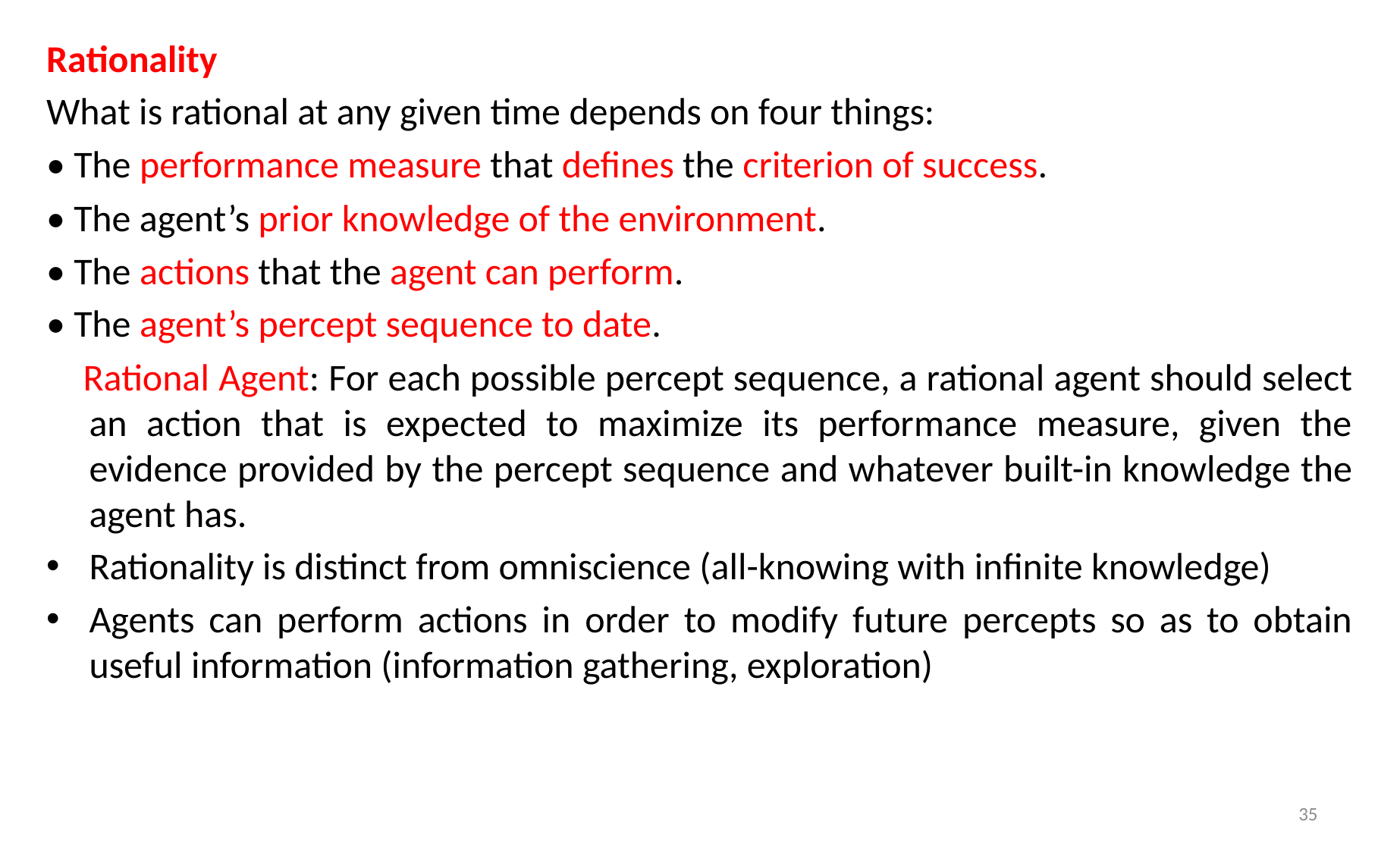

Rationality
What is rational at any given time depends on four things:
• The performance measure that defines the criterion of success.
• The agent’s prior knowledge of the environment.
• The actions that the agent can perform.
• The agent’s percept sequence to date.
    Rational Agent: For each possible percept sequence, a rational agent should select an action that is expected to maximize its performance measure, given the evidence provided by the percept sequence and whatever built-in knowledge the agent has.
Rationality is distinct from omniscience (all-knowing with infinite knowledge)
Agents can perform actions in order to modify future percepts so as to obtain useful information (information gathering, exploration)
35